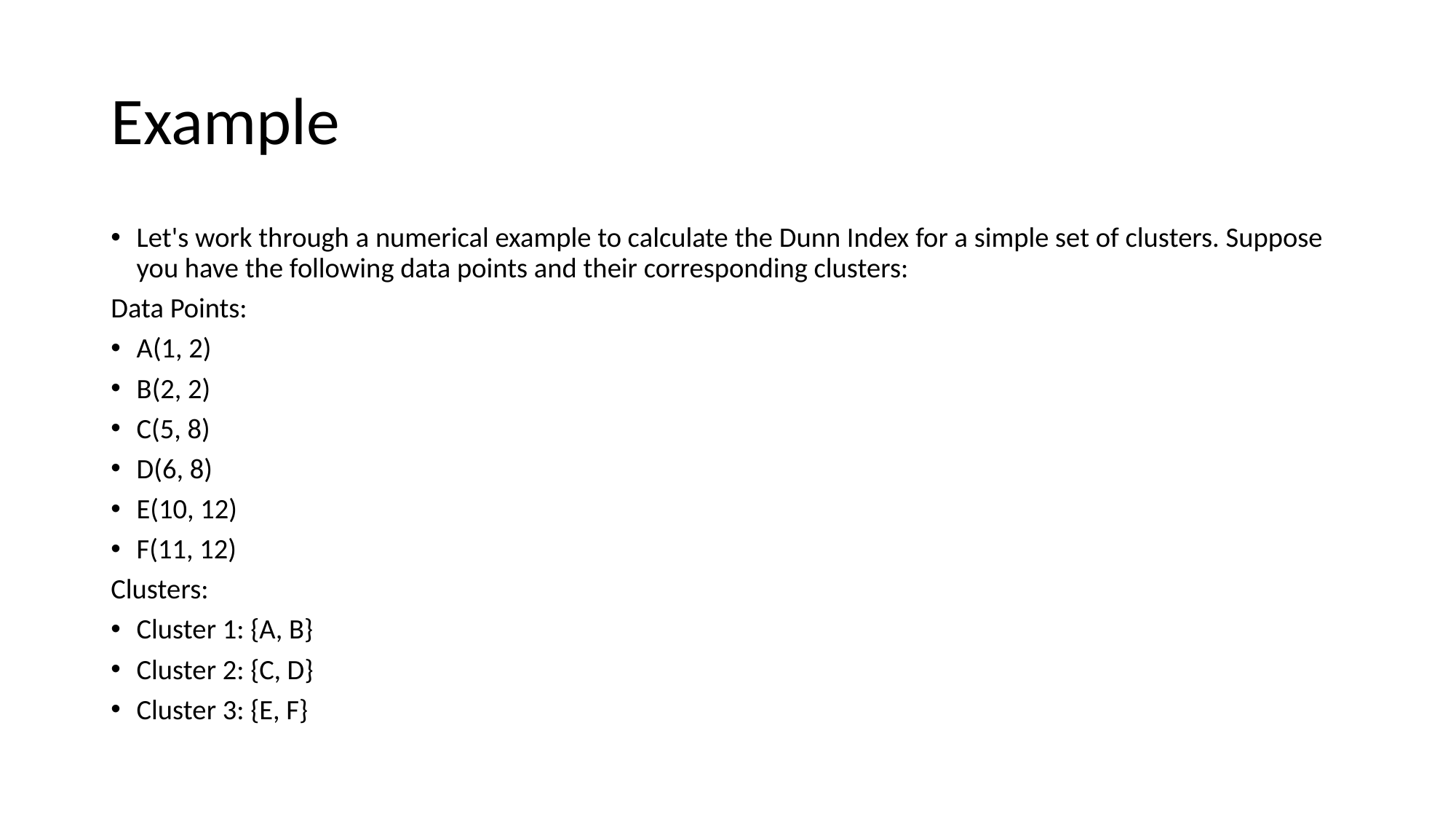

# Example
Let's work through a numerical example to calculate the Dunn Index for a simple set of clusters. Suppose you have the following data points and their corresponding clusters:
Data Points:
A(1, 2)
B(2, 2)
C(5, 8)
D(6, 8)
E(10, 12)
F(11, 12)
Clusters:
Cluster 1: {A, B}
Cluster 2: {C, D}
Cluster 3: {E, F}